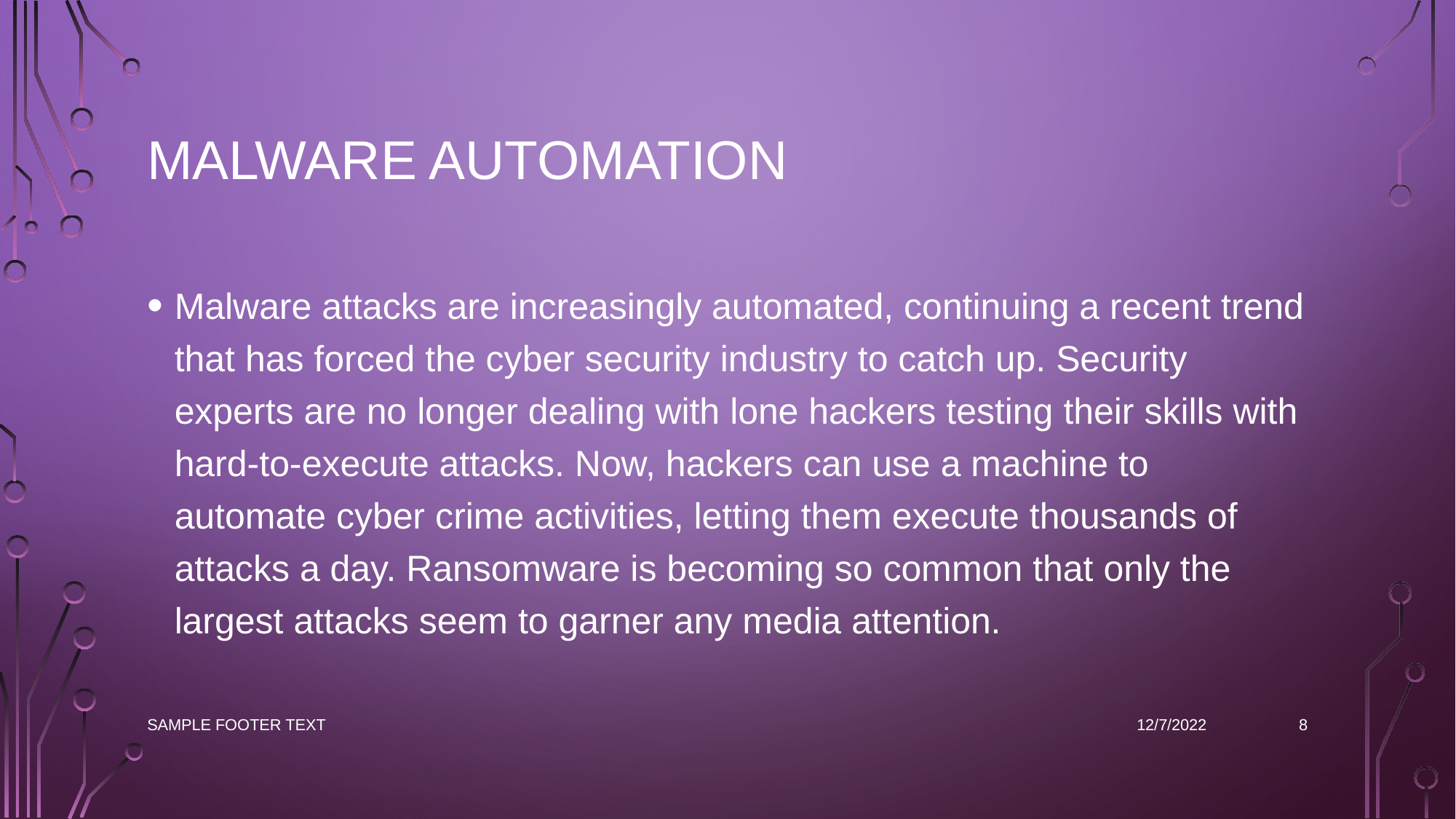

# Malware automation
Malware attacks are increasingly automated, continuing a recent trend that has forced the cyber security industry to catch up. Security experts are no longer dealing with lone hackers testing their skills with hard-to-execute attacks. Now, hackers can use a machine to automate cyber crime activities, letting them execute thousands of attacks a day. Ransomware is becoming so common that only the largest attacks seem to garner any media attention.
8
Sample Footer Text
12/7/2022